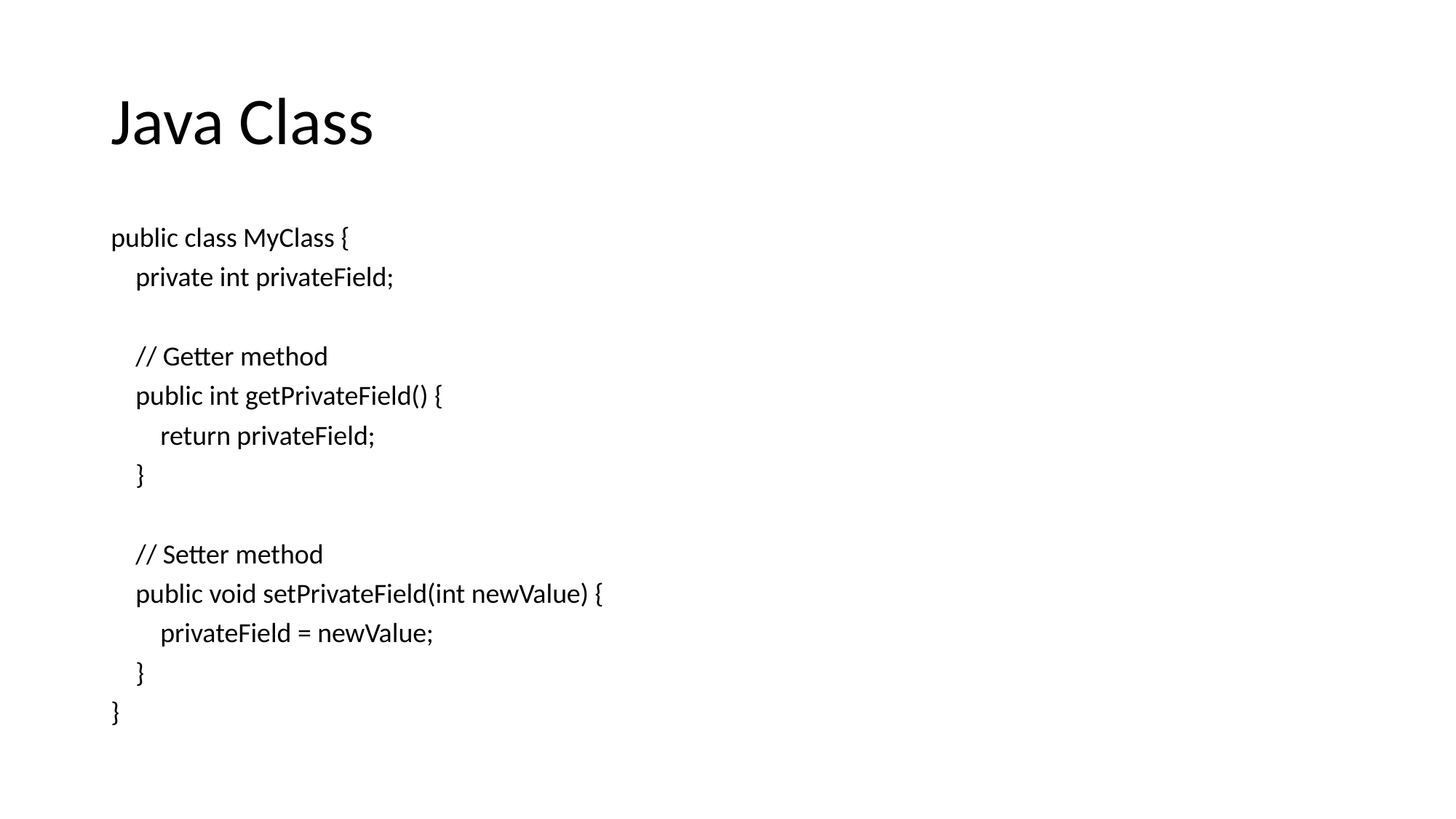

# Java Class
public class MyClass {
    private int privateField;

    // Getter method
    public int getPrivateField() {
        return privateField;
    }

    // Setter method
    public void setPrivateField(int newValue) {
        privateField = newValue;
    }
}